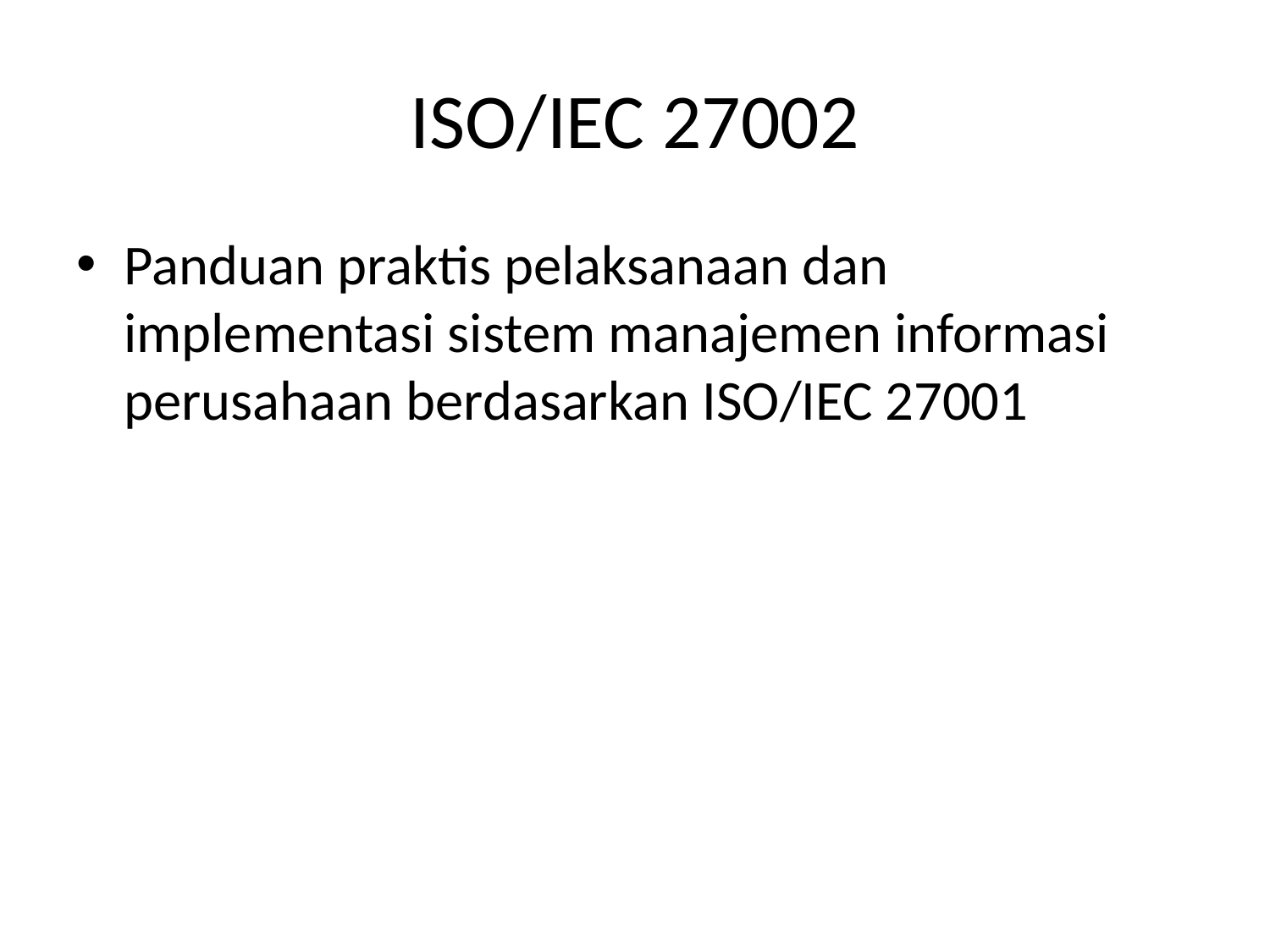

# ISO/IEC 27002
Panduan praktis pelaksanaan dan implementasi sistem manajemen informasi perusahaan berdasarkan ISO/IEC 27001